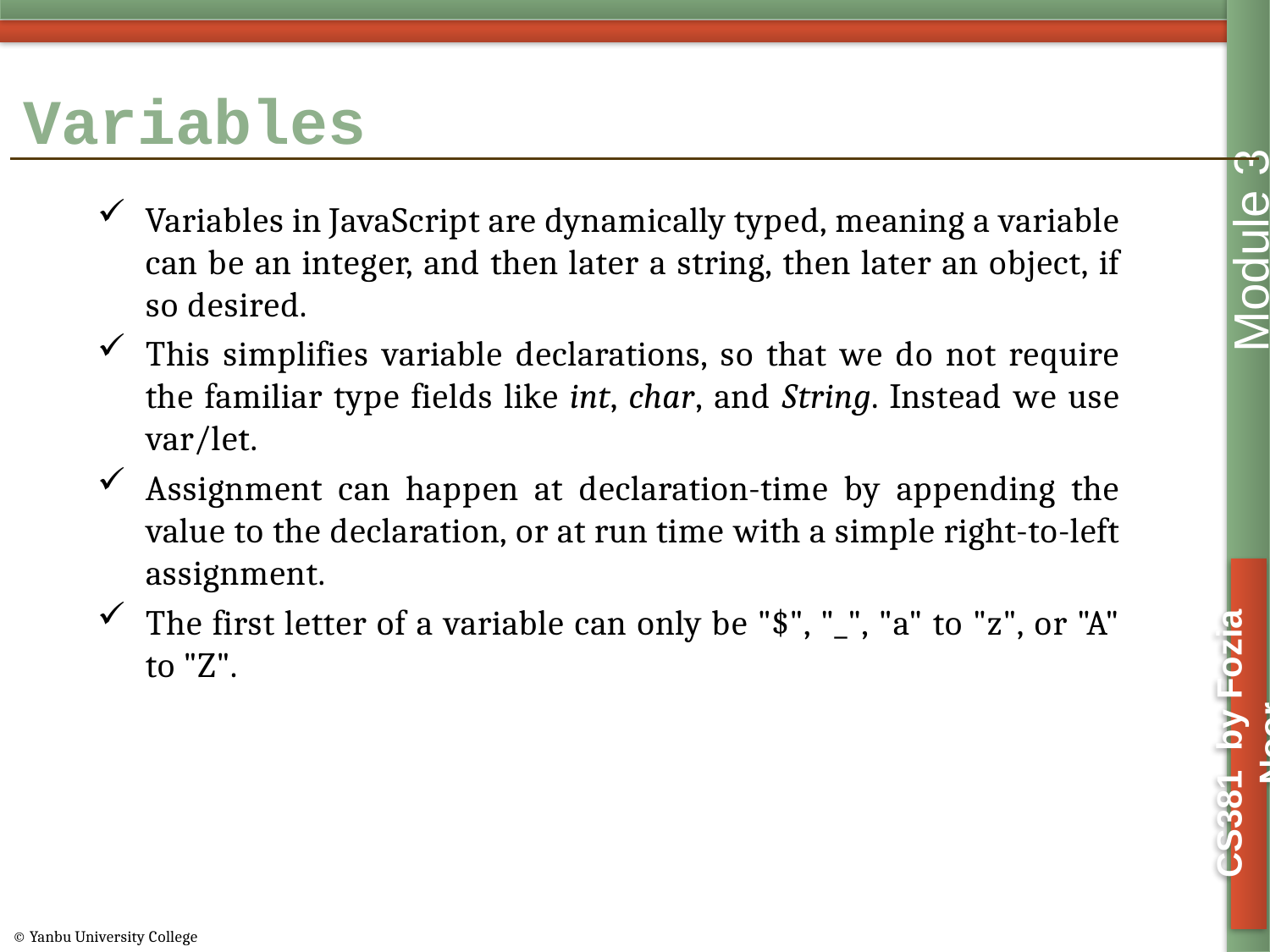

# Variables
Variables in JavaScript are dynamically typed, meaning a variable can be an integer, and then later a string, then later an object, if so desired.
This simplifies variable declarations, so that we do not require the familiar type fields like int, char, and String. Instead we use var/let.
Assignment can happen at declaration-time by appending the value to the declaration, or at run time with a simple right-to-left assignment.
The first letter of a variable can only be "$", "_", "a" to "z", or "A" to "Z".